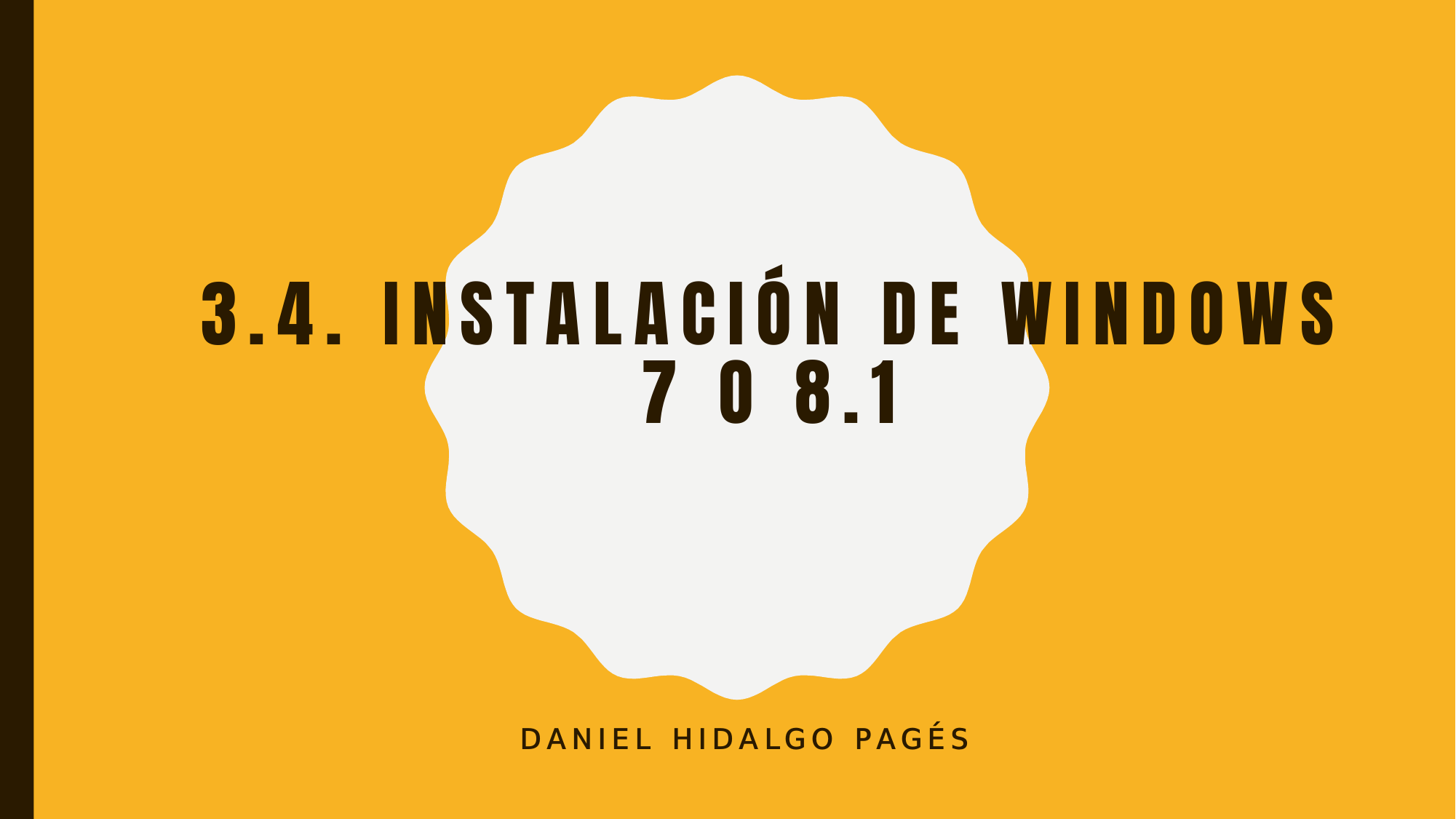

# 3.4. Instalación de Windows 7 o 8.1
Daniel hidalgo pagés